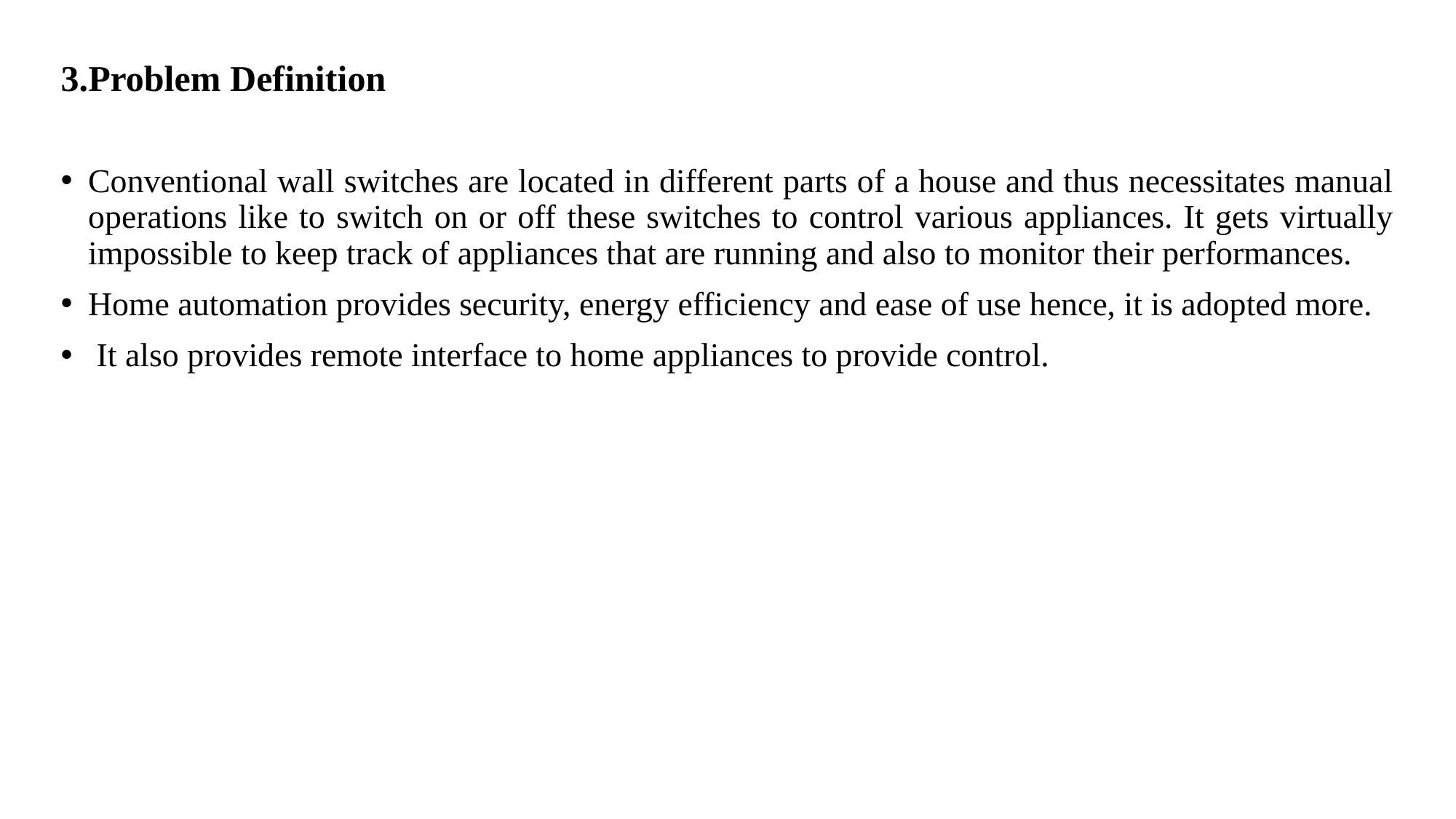

# 3.Problem Definition
Conventional wall switches are located in different parts of a house and thus necessitates manual operations like to switch on or off these switches to control various appliances. It gets virtually impossible to keep track of appliances that are running and also to monitor their performances.
Home automation provides security, energy efficiency and ease of use hence, it is adopted more.
 It also provides remote interface to home appliances to provide control.